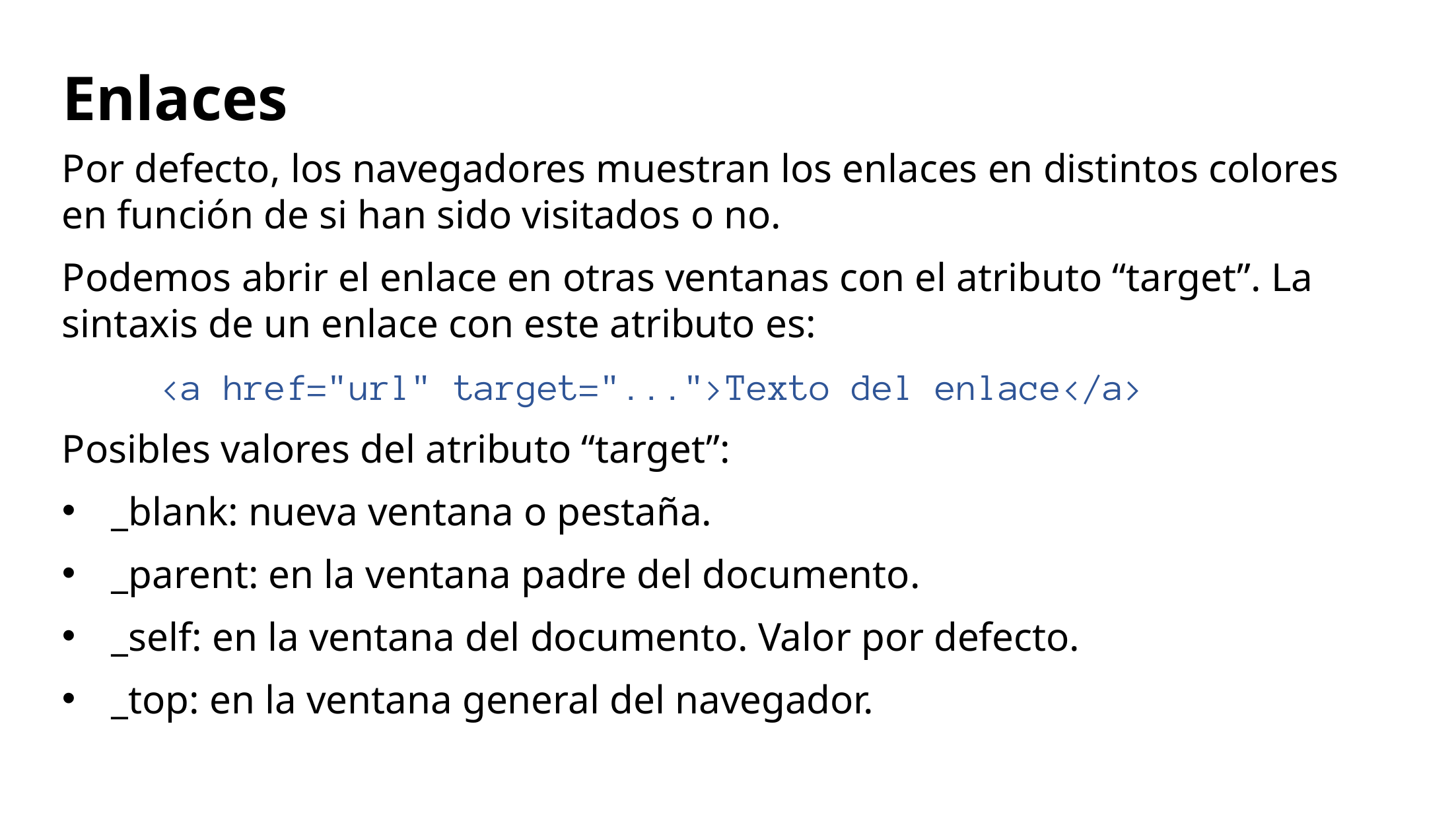

Enlaces
Por defecto, los navegadores muestran los enlaces en distintos colores en función de si han sido visitados o no.
Podemos abrir el enlace en otras ventanas con el atributo “target”. La sintaxis de un enlace con este atributo es:
	<a href="url" target="...">Texto del enlace</a>
Posibles valores del atributo “target”:
_blank: nueva ventana o pestaña.
_parent: en la ventana padre del documento.
_self: en la ventana del documento. Valor por defecto.
_top: en la ventana general del navegador.